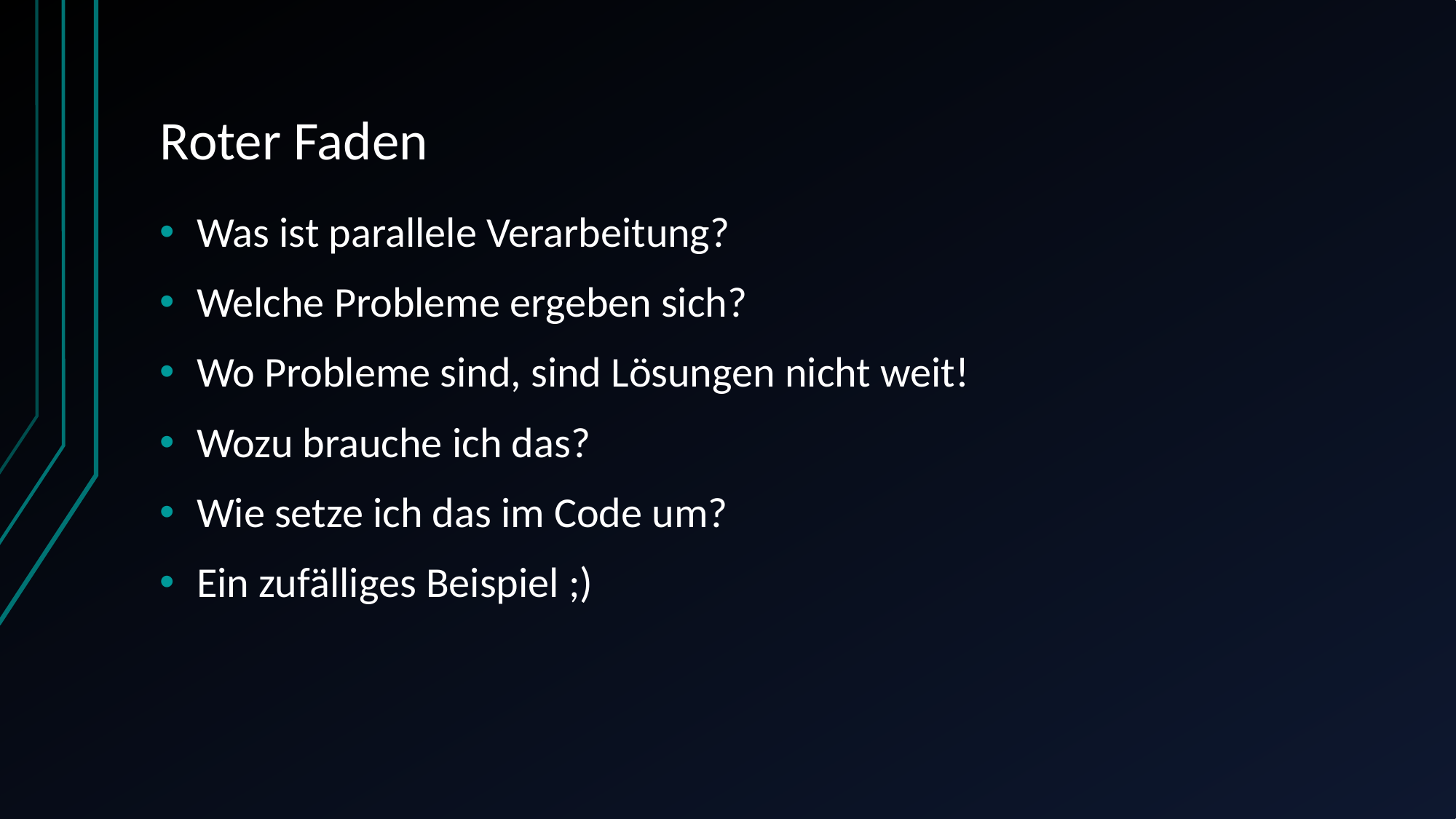

# Roter Faden
Was ist parallele Verarbeitung?
Welche Probleme ergeben sich?
Wo Probleme sind, sind Lösungen nicht weit!
Wozu brauche ich das?
Wie setze ich das im Code um?
Ein zufälliges Beispiel ;)